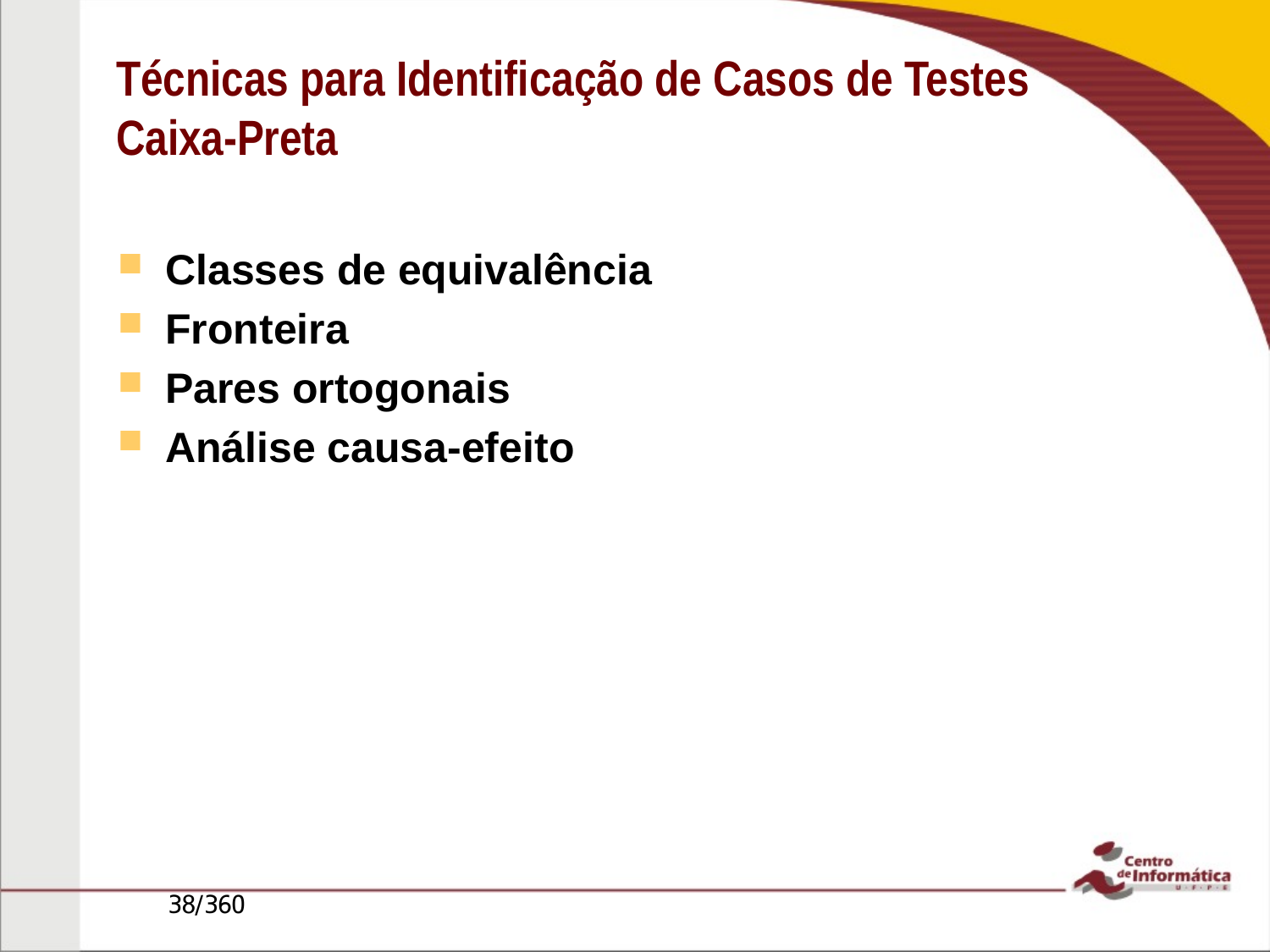

# Técnicas para Identificação de Casos de Testes Caixa-Preta
Classes de equivalência
Fronteira
Pares ortogonais
Análise causa-efeito
38/360